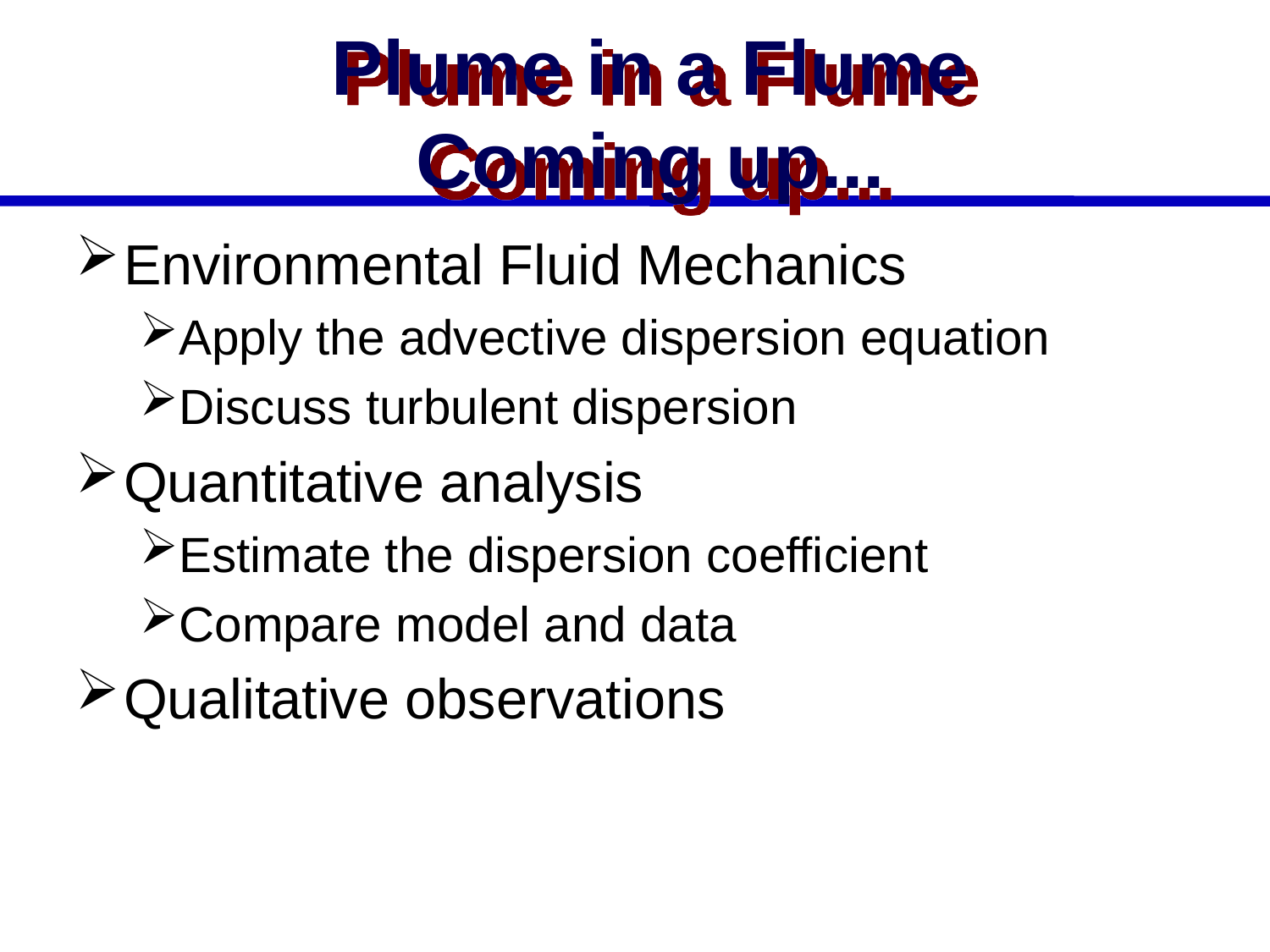

# Plume in a Flume Coming up...
Environmental Fluid Mechanics
Apply the advective dispersion equation
Discuss turbulent dispersion
Quantitative analysis
Estimate the dispersion coefficient
Compare model and data
Qualitative observations